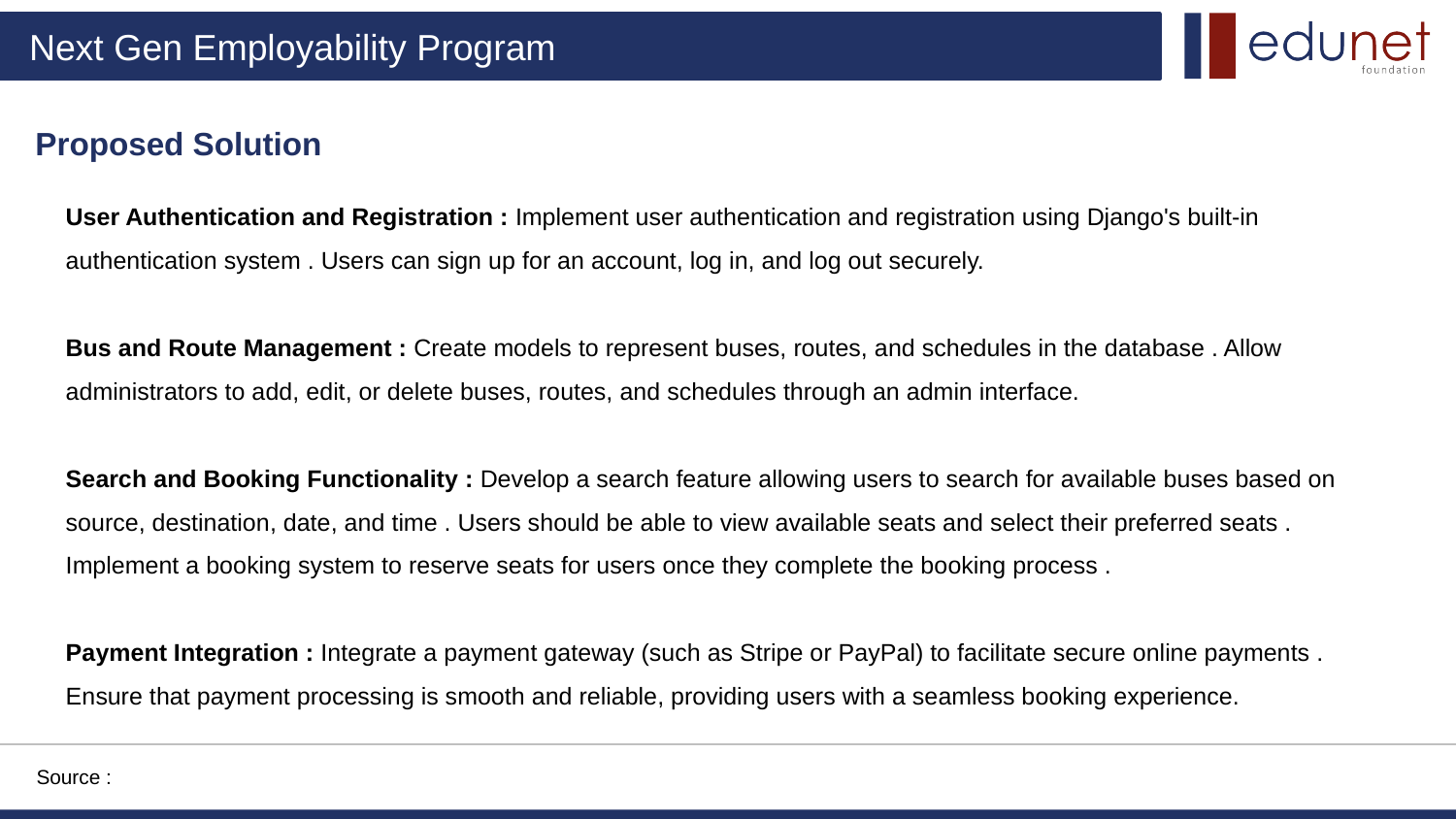

Proposed Solution
User Authentication and Registration : Implement user authentication and registration using Django's built-in authentication system . Users can sign up for an account, log in, and log out securely.

Bus and Route Management : Create models to represent buses, routes, and schedules in the database . Allow administrators to add, edit, or delete buses, routes, and schedules through an admin interface.

Search and Booking Functionality : Develop a search feature allowing users to search for available buses based on source, destination, date, and time . Users should be able to view available seats and select their preferred seats . Implement a booking system to reserve seats for users once they complete the booking process .

Payment Integration : Integrate a payment gateway (such as Stripe or PayPal) to facilitate secure online payments . Ensure that payment processing is smooth and reliable, providing users with a seamless booking experience.
Source :